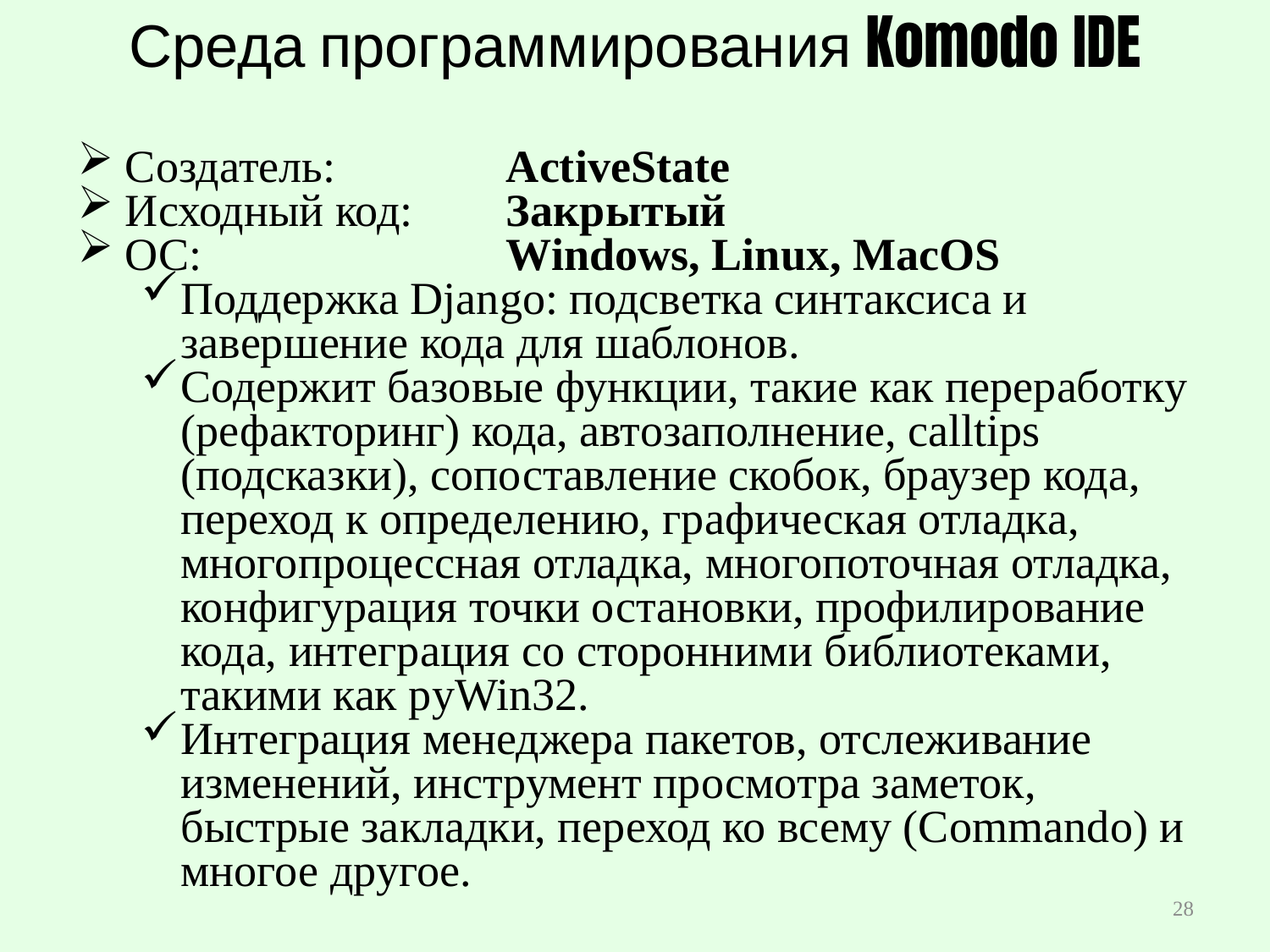

# Среда программирования Komodo IDE

Создатель: 		ActiveState
Исходный код: 	Закрытый
ОС: 			Windows, Linux, MacOS
Поддержка Django: подсветка синтаксиса и завершение кода для шаблонов.
Содержит базовые функции, такие как переработку (рефакторинг) кода, автозаполнение, calltips (подсказки), сопоставление скобок, браузер кода, переход к определению, графическая отладка, многопроцессная отладка, многопоточная отладка, конфигурация точки остановки, профилирование кода, интеграция со сторонними библиотеками, такими как pyWin32.
Интеграция менеджера пакетов, отслеживание изменений, инструмент просмотра заметок, быстрые закладки, переход ко всему (Commando) и многое другое.

28